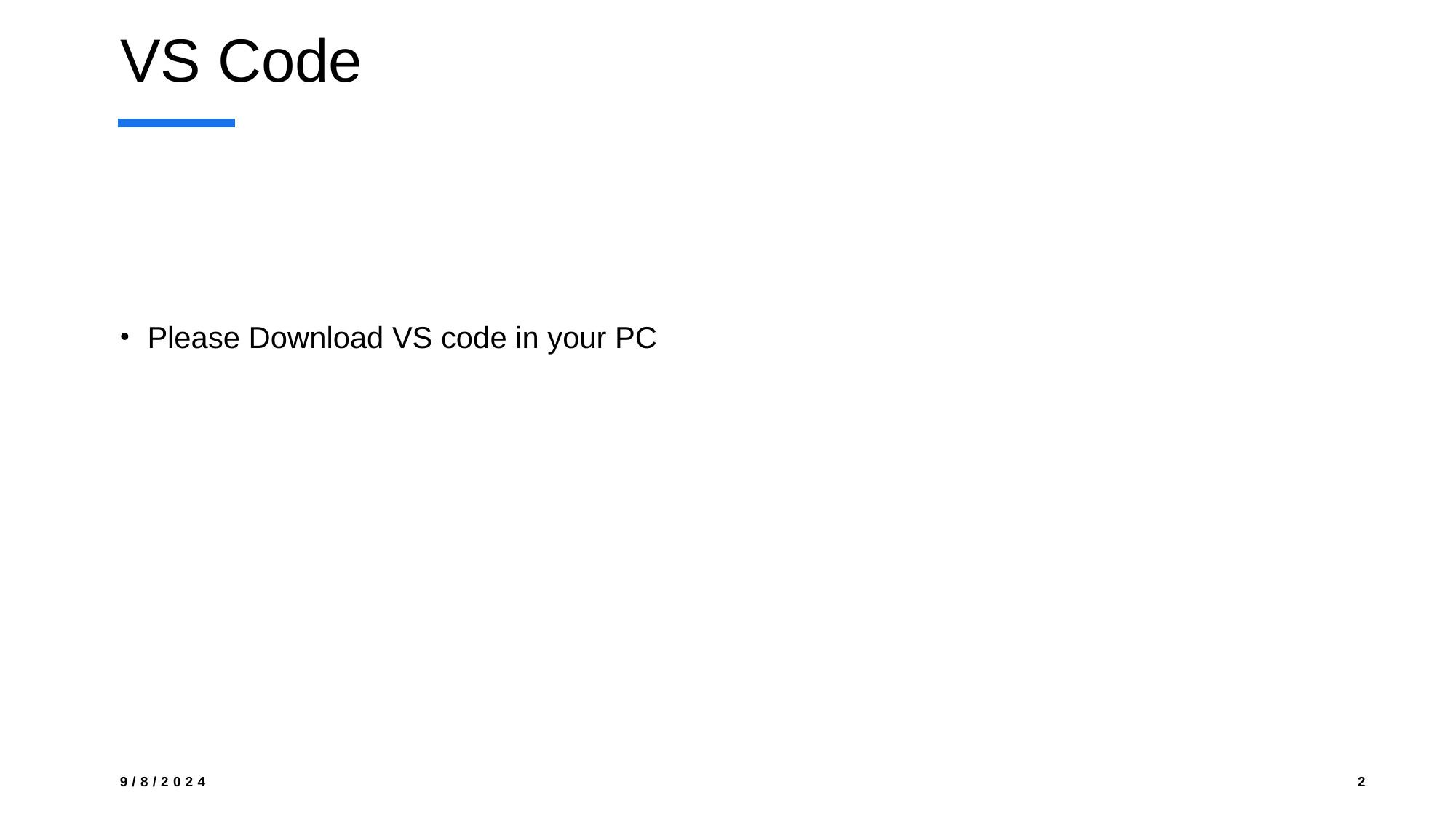

# VS Code
Please Download VS code in your PC
9/8/2024

2